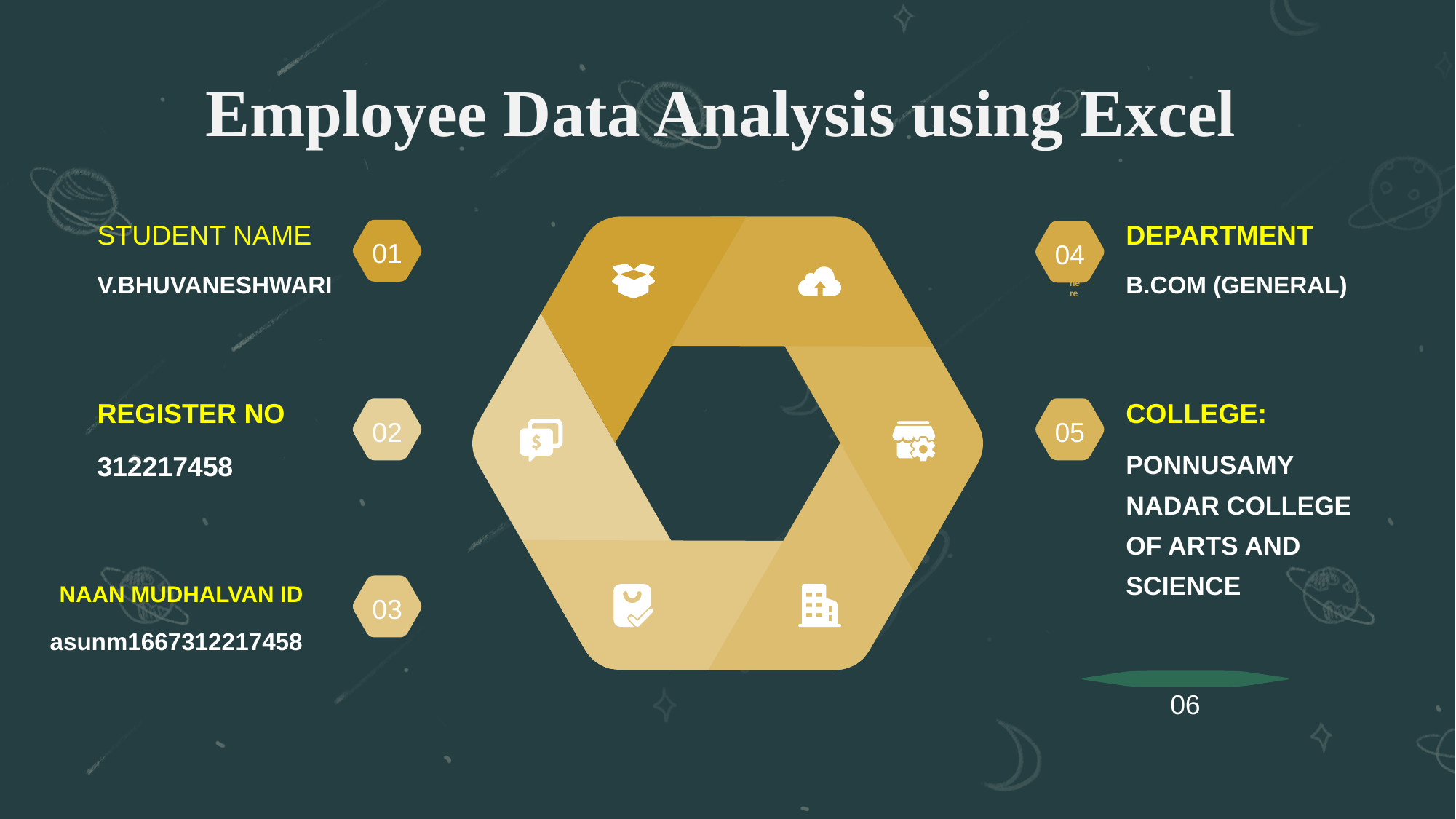

Employee Data Analysis using Excel
STUDENT NAME
DEPARTMENT

01
04
Your title here
V.BHUVANESHWARI
B.COM (GENERAL)

REGISTER NO
COLLEGE:
02
05

312217458
Presentations are communication tools
PONNUSAMY NADAR COLLEGE OF ARTS AND SCIENCE

NAAN MUDHALVAN ID
03

asunm1667312217458
06